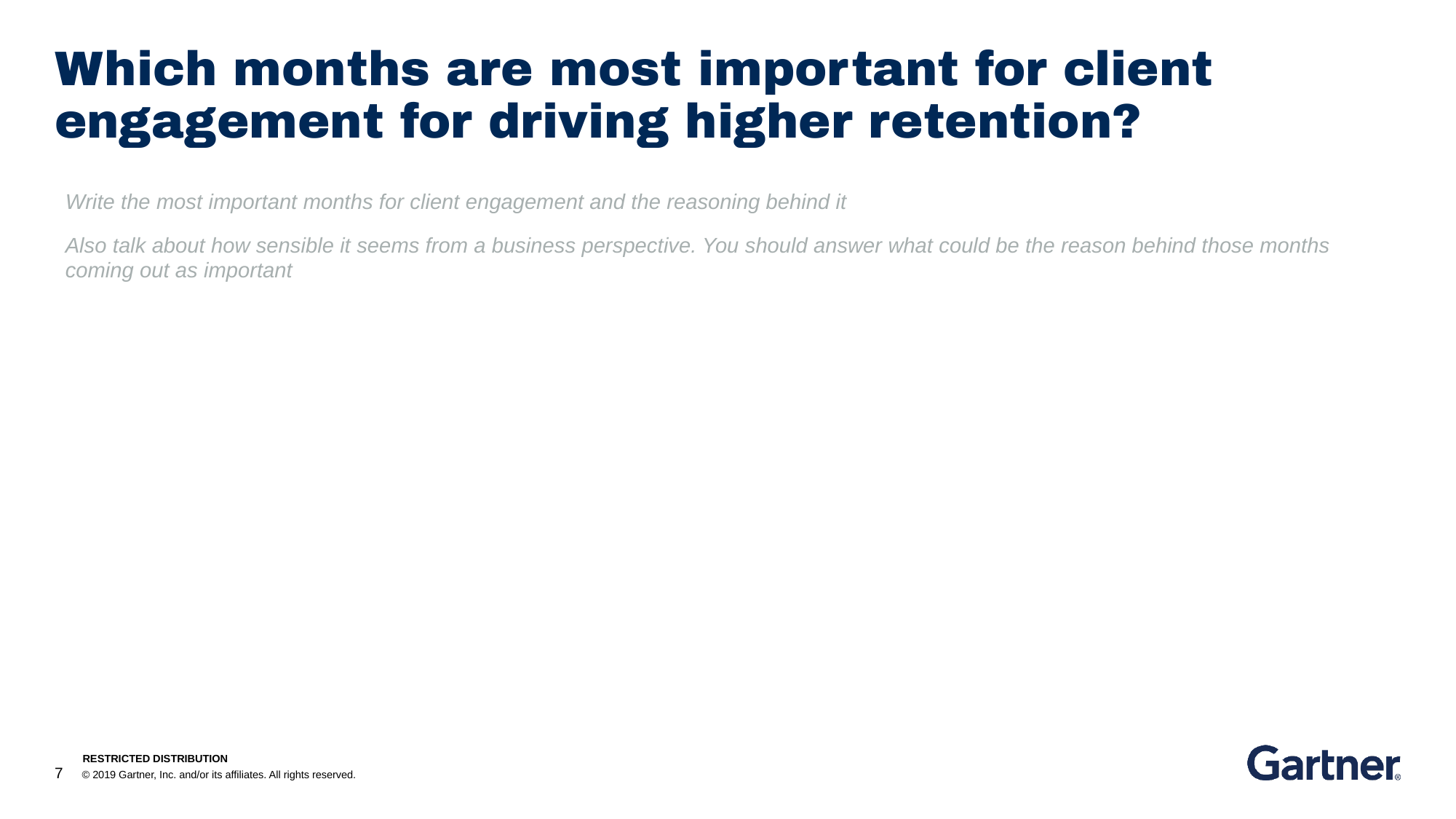

# Which months are most important for client engagement for driving higher retention?
Write the most important months for client engagement and the reasoning behind it
Also talk about how sensible it seems from a business perspective. You should answer what could be the reason behind those months coming out as important